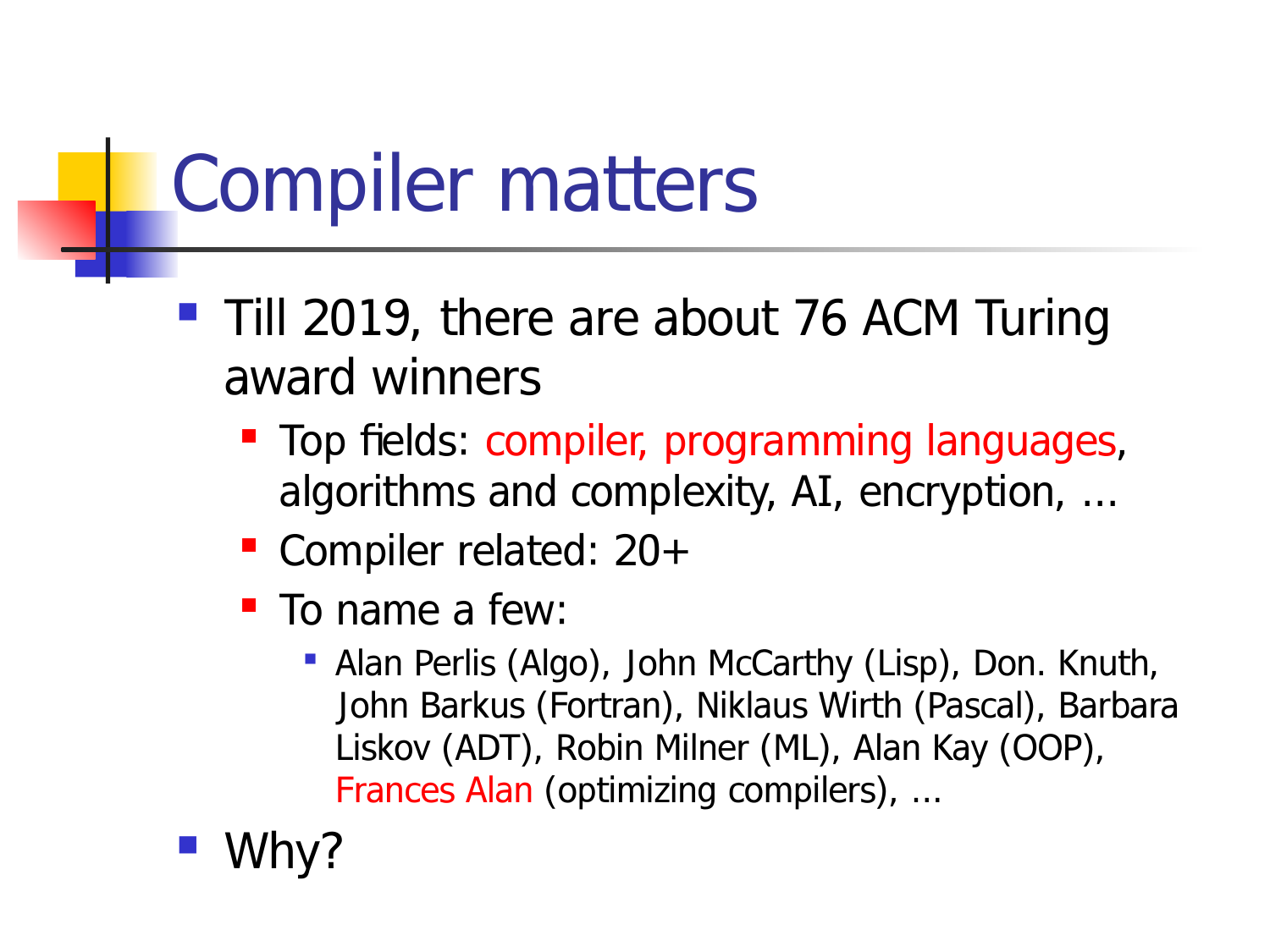

# Compiler matters
Till 2019, there are about 76 ACM Turing award winners
Top fields: compiler, programming languages, algorithms and complexity, AI, encryption, ...
Compiler related: 20+
To name a few:
Alan Perlis (Algo), John McCarthy (Lisp), Don. Knuth, John Barkus (Fortran), Niklaus Wirth (Pascal), Barbara Liskov (ADT), Robin Milner (ML), Alan Kay (OOP), Frances Alan (optimizing compilers), ...
Why?